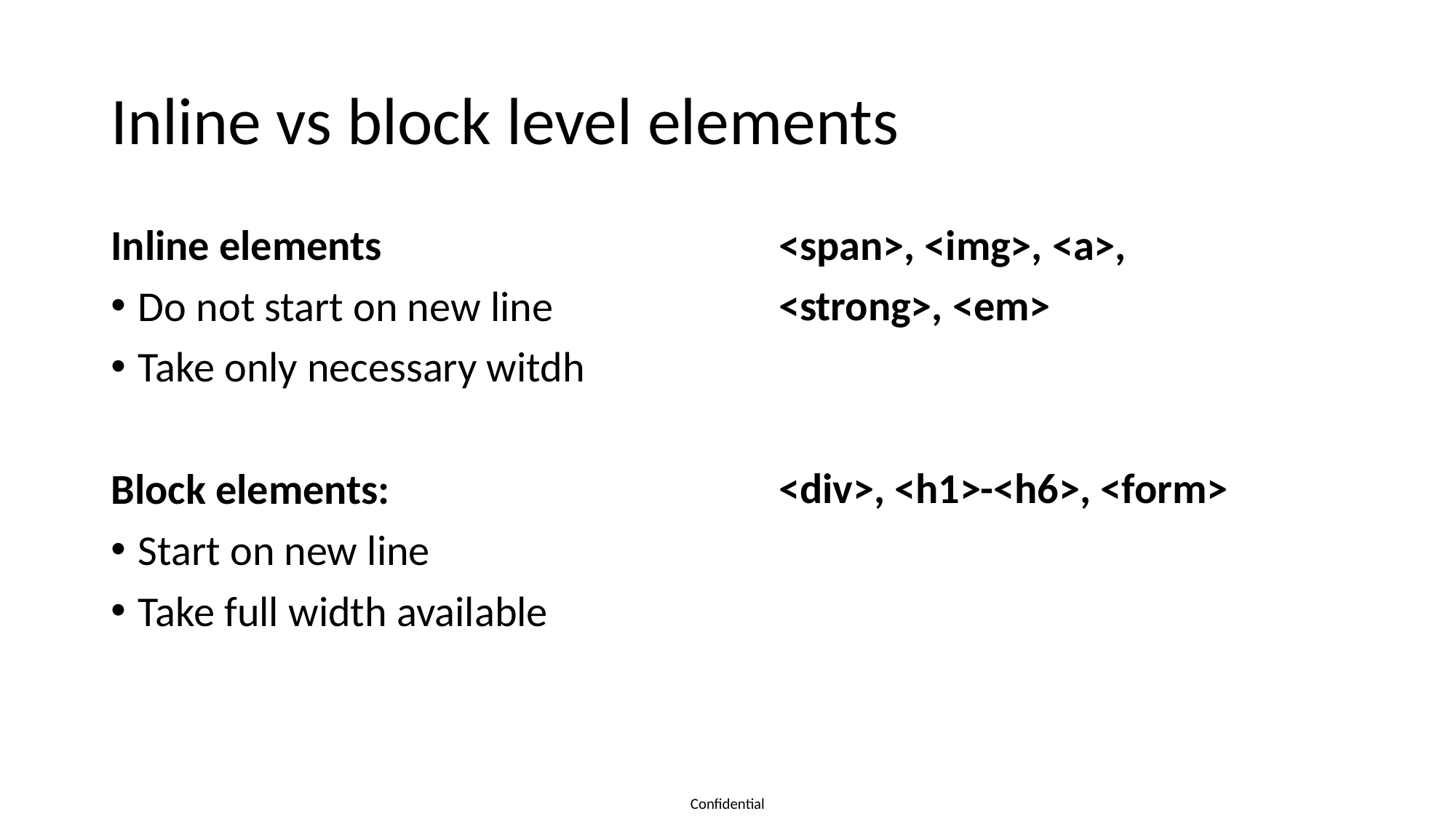

# Inline vs block level elements
Inline elements
Do not start on new line
Take only necessary witdh

Block elements:
Start on new line
Take full width available
<span>, <img>, <a>,
<strong>, <em>

<div>, <h1>-<h6>, <form>